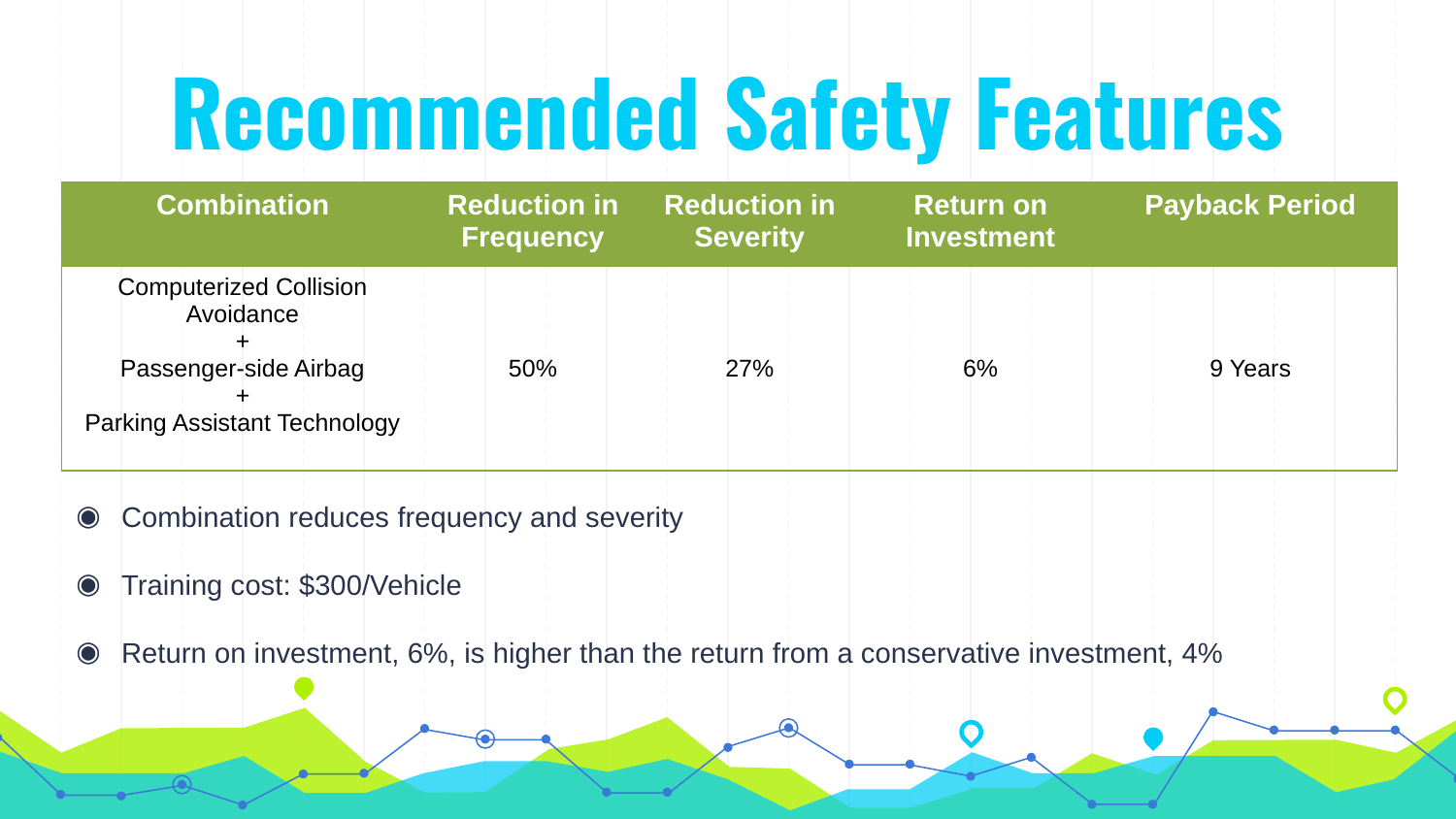

Recommended Safety Features
| Combination | Reduction in Frequency | Reduction in Severity | Return on Investment | Payback Period |
| --- | --- | --- | --- | --- |
| Computerized Collision Avoidance + Passenger-side Airbag + Parking Assistant Technology | 50% | 27% | 6% | 9 Years |
Combination reduces frequency and severity
Training cost: $300/Vehicle
Return on investment, 6%, is higher than the return from a conservative investment, 4%